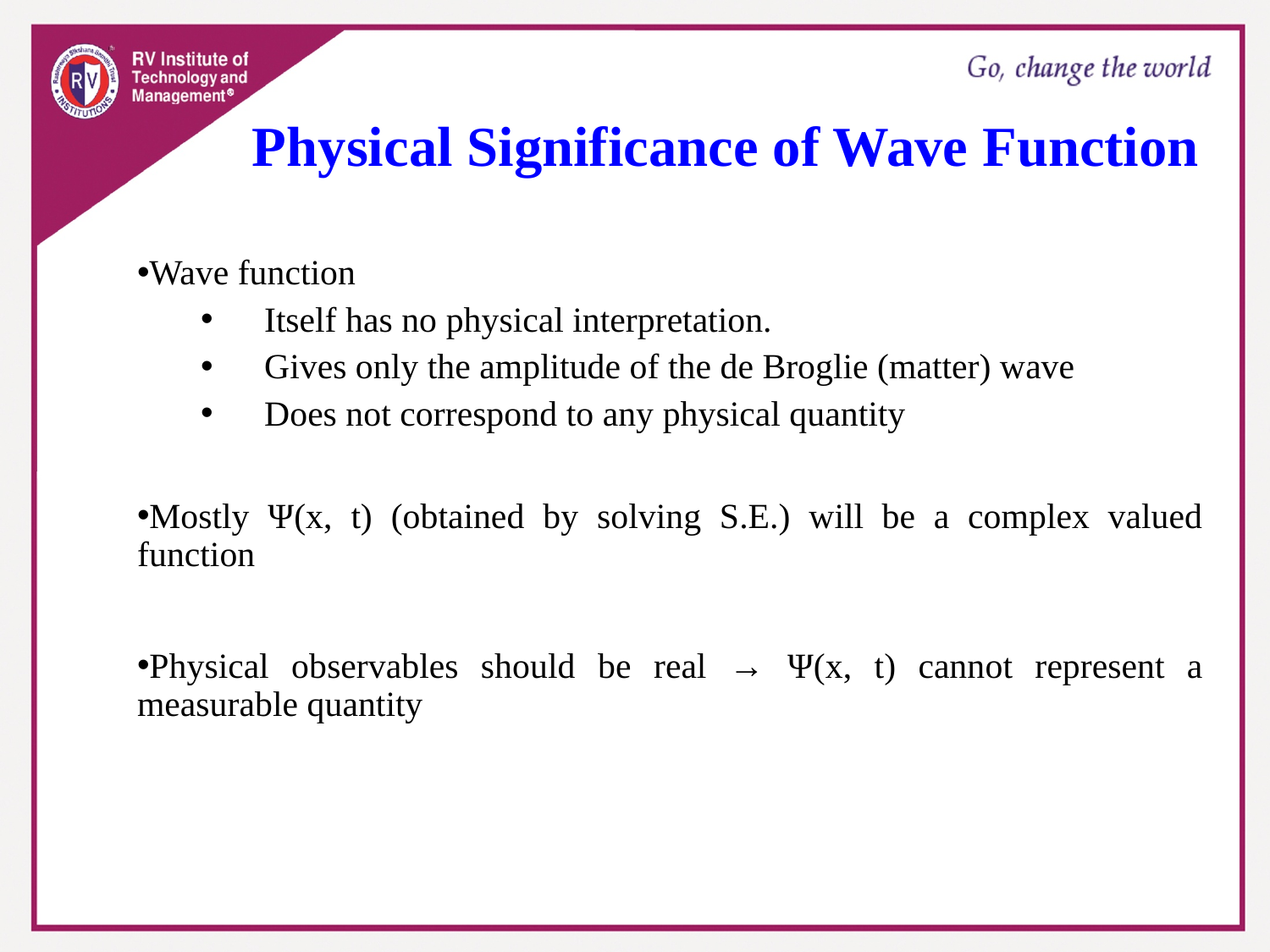

Physical Significance of Wave Function
Wave function
Itself has no physical interpretation.
Gives only the amplitude of the de Broglie (matter) wave
Does not correspond to any physical quantity

Mostly Ψ(x, t) (obtained by solving S.E.) will be a complex valued function

Physical observables should be real → Ψ(x, t) cannot represent a measurable quantity